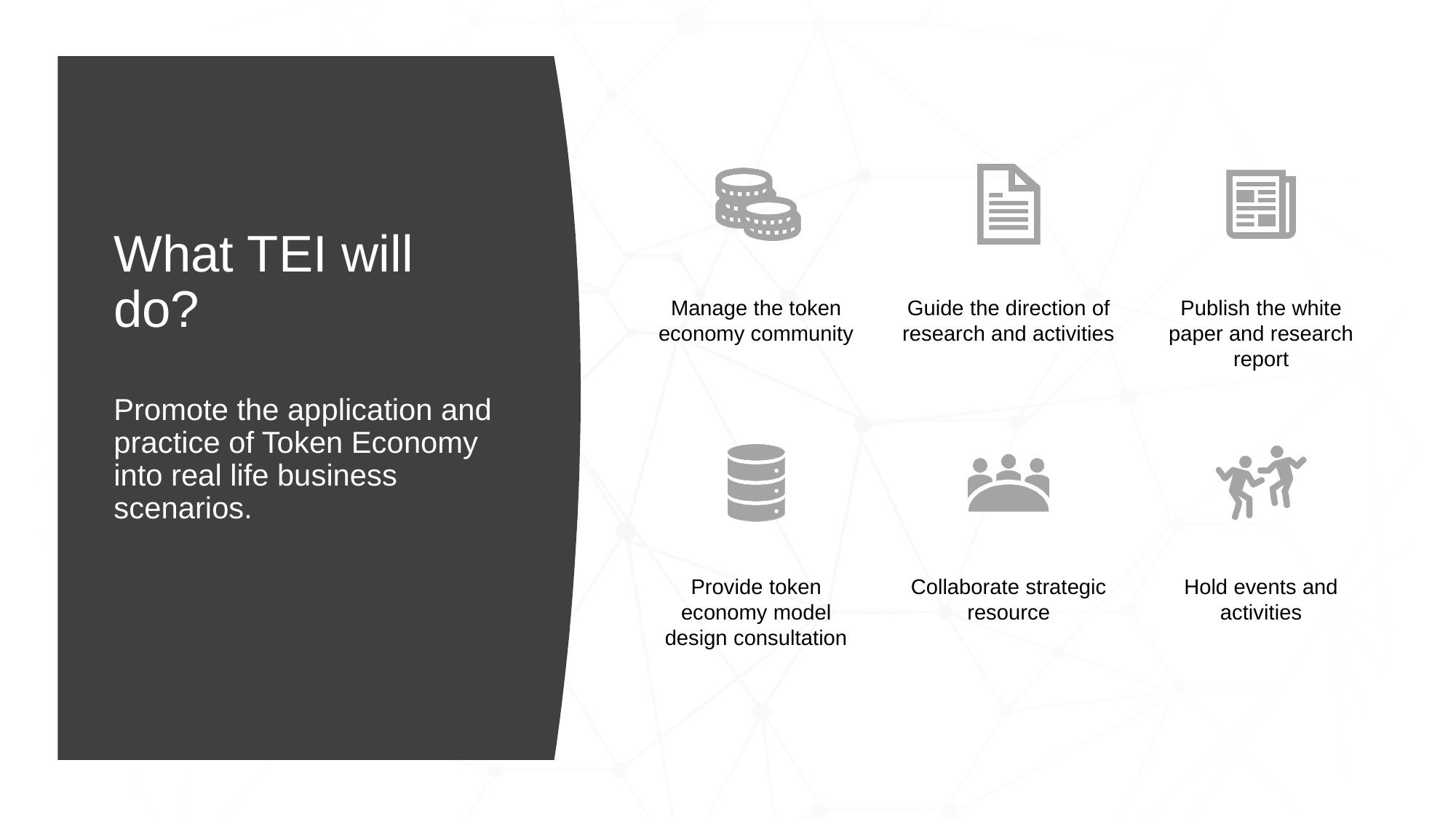

Manage the token economy community
Guide the direction of research and activities
Publish the white paper and research report
Provide token economy model design consultation
Collaborate strategic resource
Hold events and activities

# What TEI will do? Promote the application and practice of Token Economy into real life business scenarios.